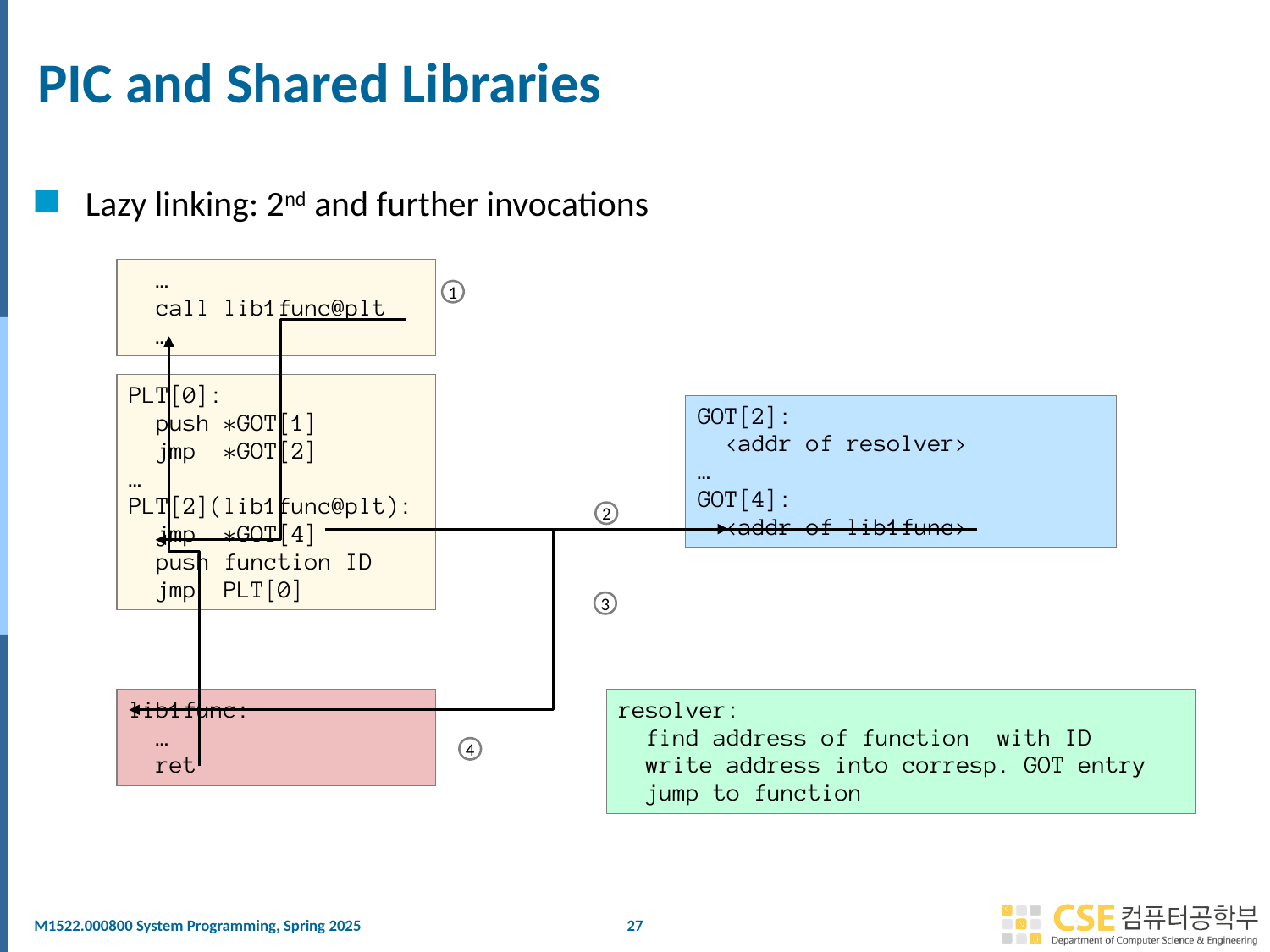

# PIC and Shared Libraries
Lazy linking: 2nd and further invocations

  …
  call lib1func@plt
  …

PLT[0]:
  push *GOT[1]
  jmp  *GOT[2]
…
PLT[2](lib1func@plt):
  jmp  *GOT[4]
  push function ID
  jmp  PLT[0]
GOT[2]:
  <addr of resolver>
…
GOT[4]:
  <addr of lib1func>

lib1func:
  …
  ret
resolver:
  find address of function  with ID
  write address into corresp. GOT entry
  jump to function

1
2
3
4